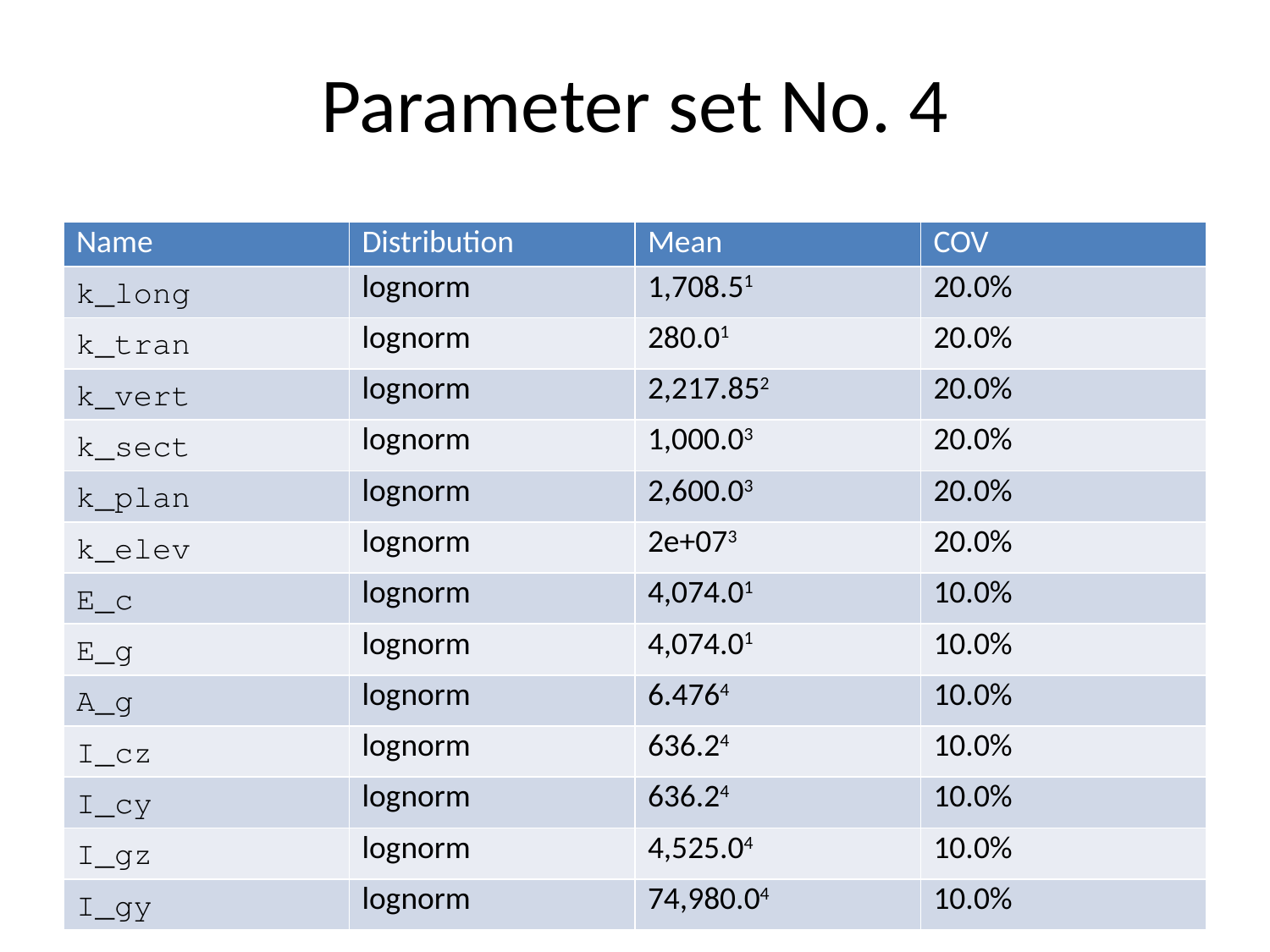

# Parameter set No. 4
| Name | Distribution | Mean | COV |
| --- | --- | --- | --- |
| k\_long | lognorm | 1,708.51 | 20.0% |
| k\_tran | lognorm | 280.01 | 20.0% |
| k\_vert | lognorm | 2,217.852 | 20.0% |
| k\_sect | lognorm | 1,000.03 | 20.0% |
| k\_plan | lognorm | 2,600.03 | 20.0% |
| k\_elev | lognorm | 2e+073 | 20.0% |
| E\_c | lognorm | 4,074.01 | 10.0% |
| E\_g | lognorm | 4,074.01 | 10.0% |
| A\_g | lognorm | 6.4764 | 10.0% |
| I\_cz | lognorm | 636.24 | 10.0% |
| I\_cy | lognorm | 636.24 | 10.0% |
| I\_gz | lognorm | 4,525.04 | 10.0% |
| I\_gy | lognorm | 74,980.04 | 10.0% |